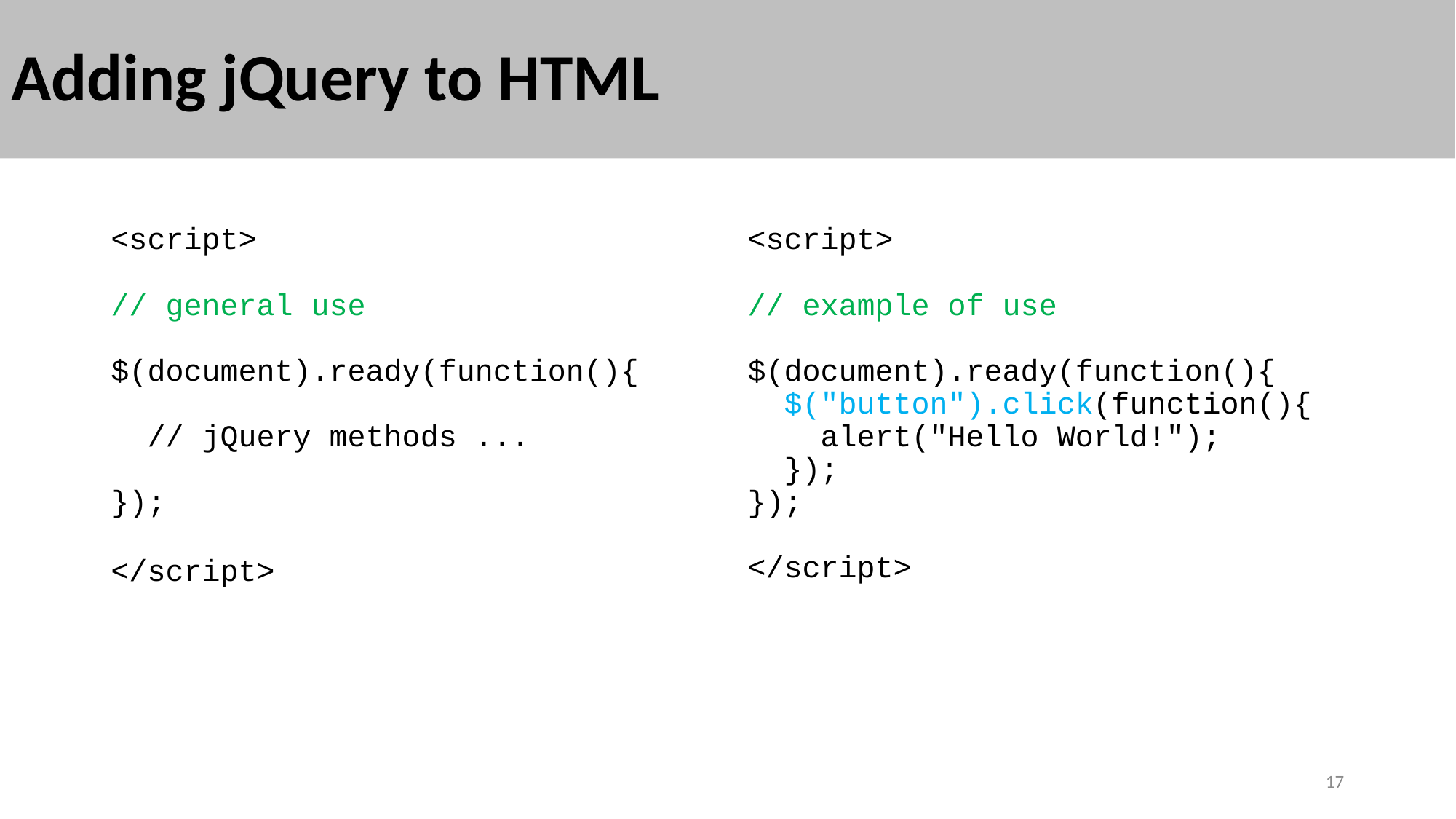

# Adding jQuery to HTML
<script>
// general use
$(document).ready(function(){
  // jQuery methods ...
});
</script>
<script>
// example of use
$(document).ready(function(){
  $("button").click(function(){
    alert("Hello World!");
  });
});
</script>
17